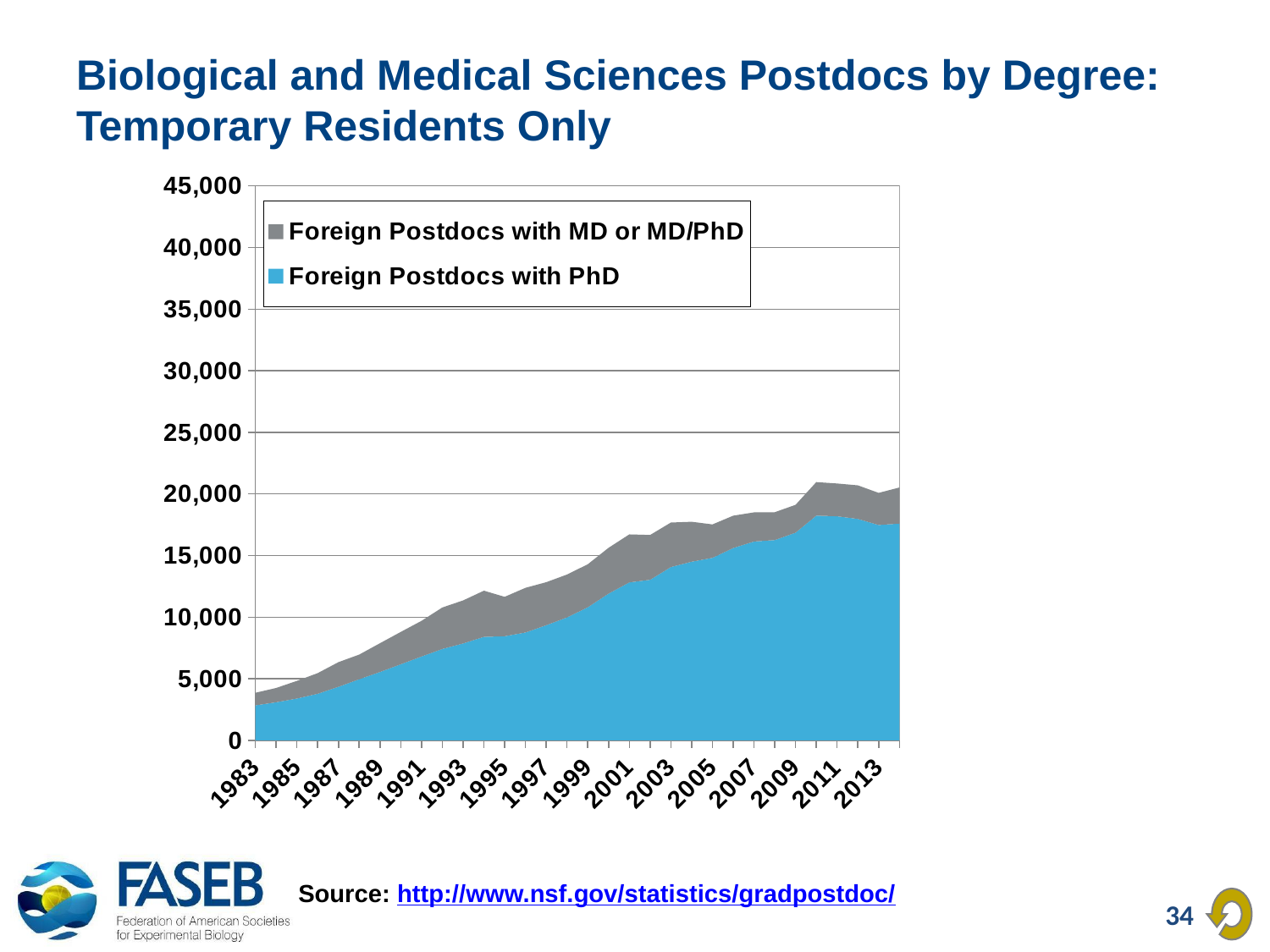

# Biological and Medical Sciences Postdocs by Degree:  Temporary Residents Only

### Chart

| Category | Foreign Postdocs with PhD | Foreign Postdocs with MD or MD/PhD |
|---|---|---|
| 1983 | 2840.0 | 1023.0 |
| 1984 | 3093.0 | 1160.0 |
| 1985 | 3398.0 | 1430.0 |
| 1986 | 3782.0 | 1673.0 |
| 1987 | 4347.0 | 2001.0 |
| 1988 | 4962.0 | 1999.0 |
| 1989 | 5551.0 | 2333.0 |
| 1990 | 6178.0 | 2623.0 |
| 1991 | 6808.0 | 2894.0 |
| 1992 | 7419.0 | 3364.0 |
| 1993 | 7864.0 | 3494.0 |
| 1994 | 8399.0 | 3747.0 |
| 1995 | 8454.0 | 3196.0 |
| 1996 | 8753.0 | 3625.0 |
| 1997 | 9347.0 | 3491.0 |
| 1998 | 9979.0 | 3479.0 |
| 1999 | 10801.0 | 3490.0 |
| 2000 | 11906.0 | 3721.0 |
| 2001 | 12820.0 | 3898.0 |
| 2002 | 13031.0 | 3637.0 |
| 2003 | 14064.0 | 3613.0 |
| 2004 | 14500.0 | 3238.0 |
| 2005 | 14811.0 | 2713.0 |
| 2006 | 15612.0 | 2621.0 |
| 2007 | 16139.0 | 2361.0 |
| 2008 | 16257.0 | 2261.0 |
| 2009 | 16857.0 | 2256.0 |
| 2010 | 18240.0 | 2724.0 |
| 2011 | 18187.0 | 2663.0 |
| 2012 | 17969.0 | 2731.0 |
| 2013 | 17474.0 | 2612.0 |
| 2014 | 17594.0 | 2932.0 |
Source: http://www.nsf.gov/statistics/gradpostdoc/
34